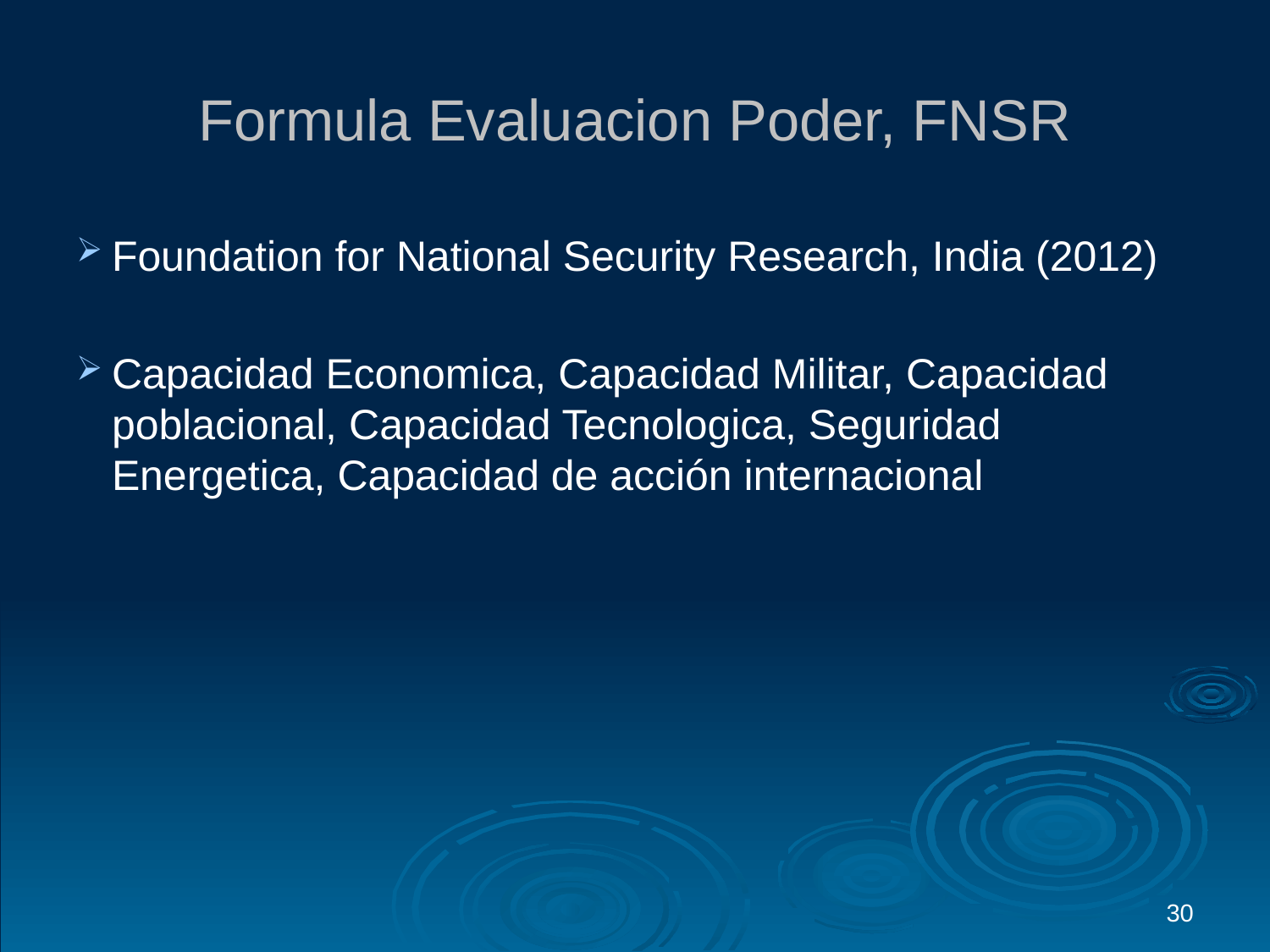

# Formula Evaluacion Poder, FNSR
Foundation for National Security Research, India (2012)

Capacidad Economica, Capacidad Militar, Capacidad poblacional, Capacidad Tecnologica, Seguridad Energetica, Capacidad de acción internacional
30